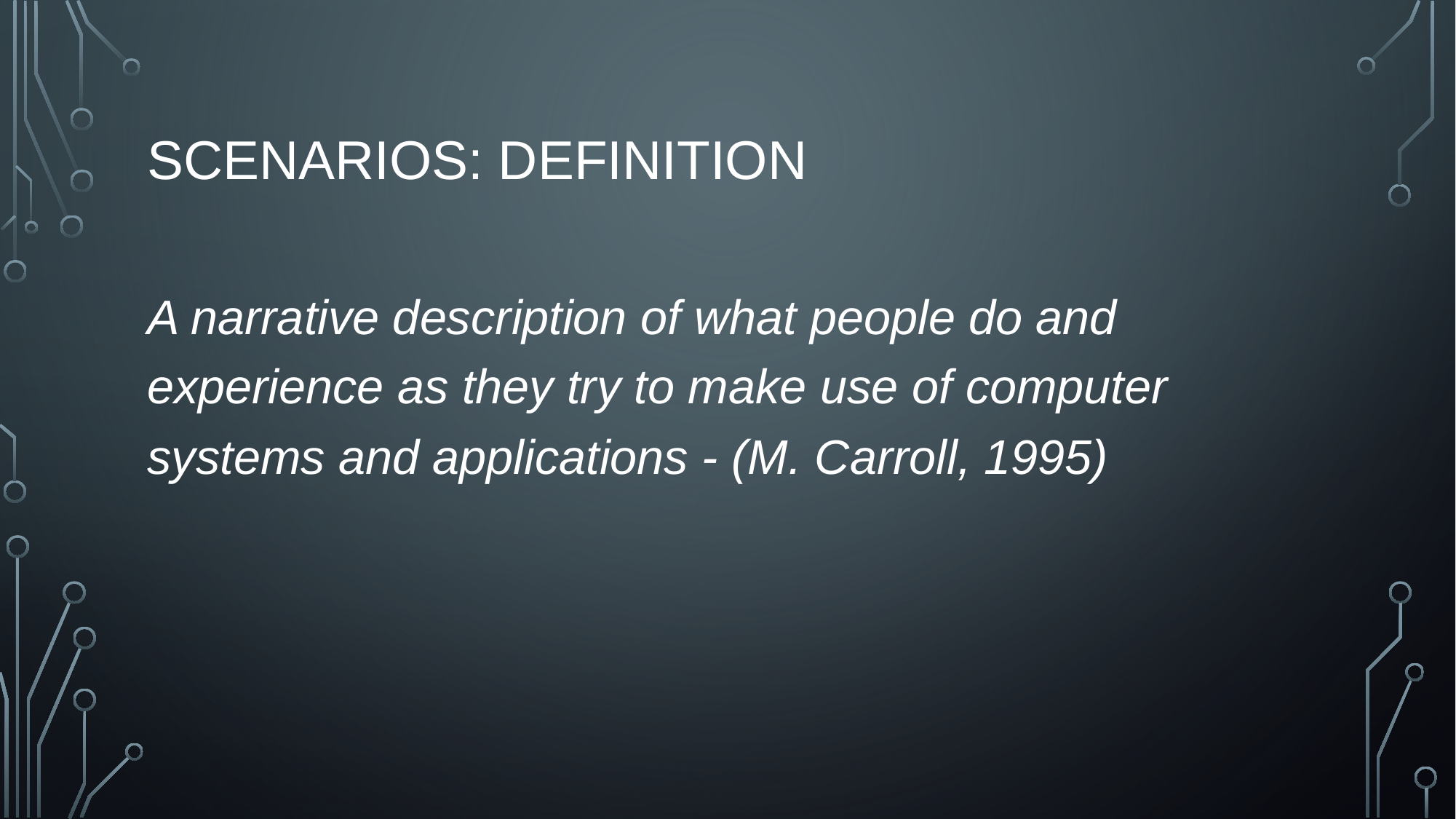

# Scenarios: definition
A narrative description of what people do and experience as they try to make use of computer systems and applications - (M. Carroll, 1995)